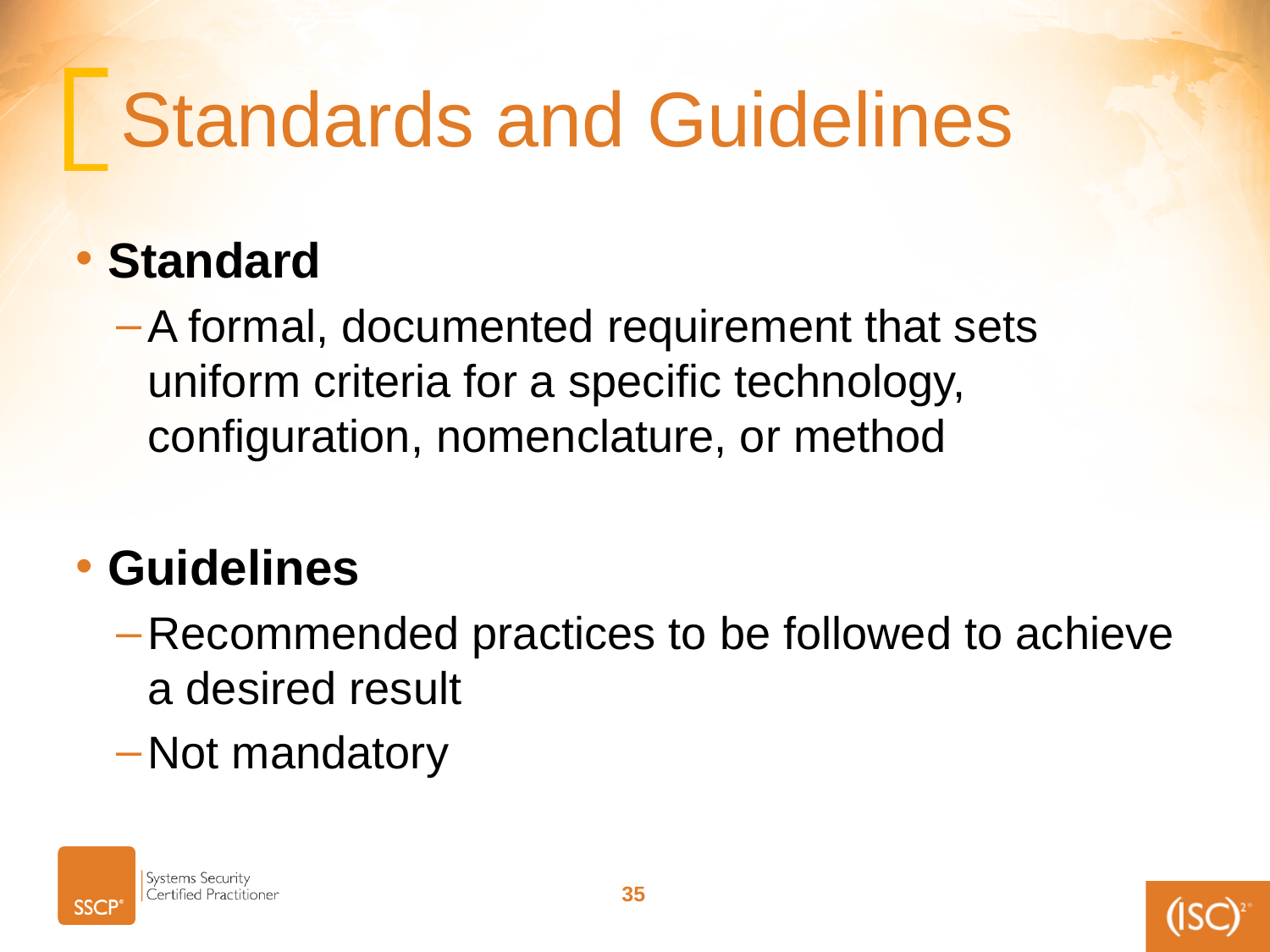

# Standards and Guidelines
Standard
A formal, documented requirement that sets uniform criteria for a specific technology, configuration, nomenclature, or method

Guidelines
Recommended practices to be followed to achieve a desired result
Not mandatory